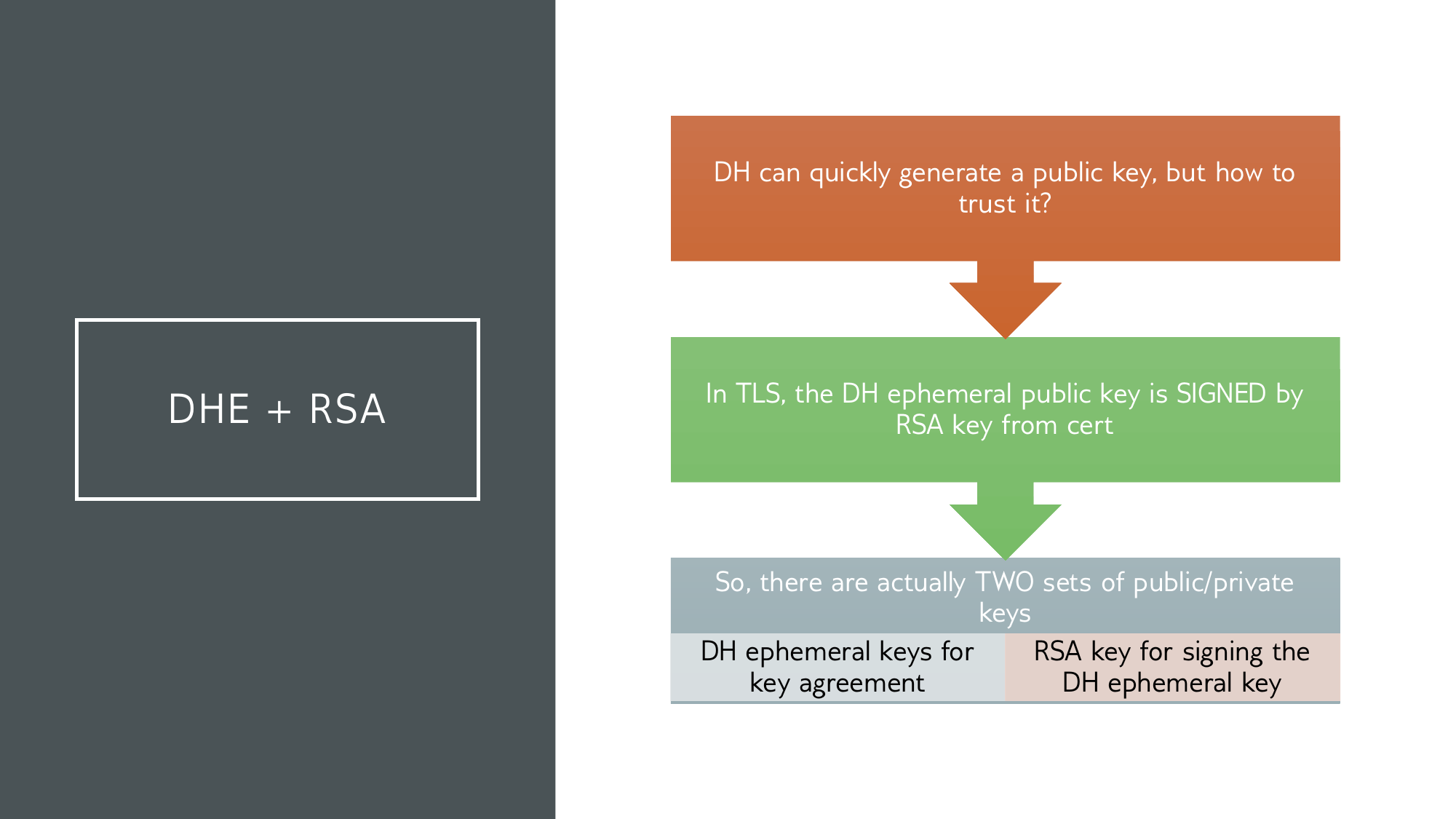

So, there are actually TWO sets of public/private keys
DH ephemeral keys for key agreement
RSA key for signing the DH ephemeral key
In TLS, the DH ephemeral public key is SIGNED by RSA key from cert
DH can quickly generate a public key, but how to trust it?
# DHE + RSA